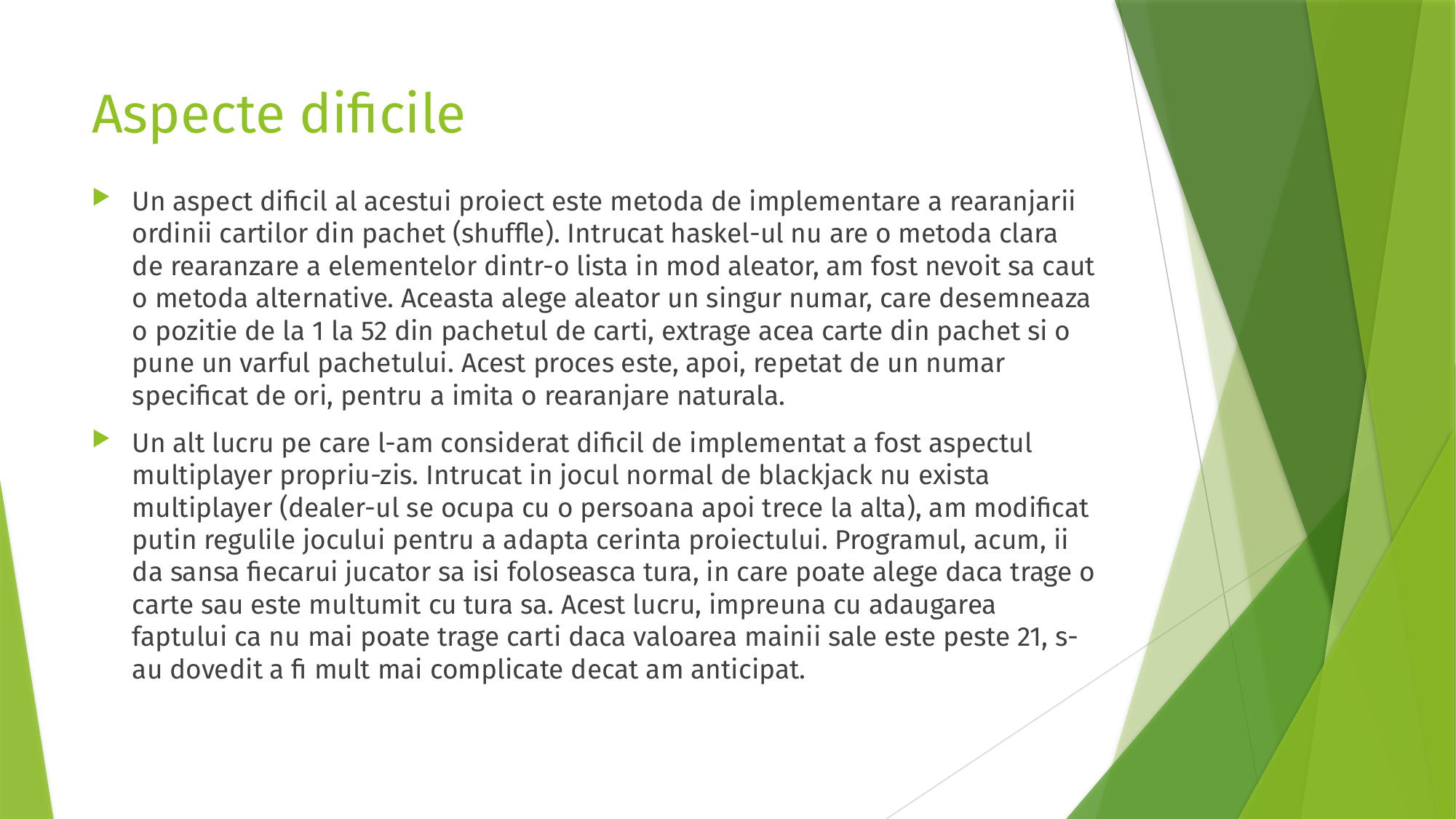

# Aspecte dificile
Un aspect dificil al acestui proiect este metoda de implementare a rearanjarii ordinii cartilor din pachet (shuffle). Intrucat haskel-ul nu are o metoda clara de rearanzare a elementelor dintr-o lista in mod aleator, am fost nevoit sa caut o metoda alternative. Aceasta alege aleator un singur numar, care desemneaza o pozitie de la 1 la 52 din pachetul de carti, extrage acea carte din pachet si o pune un varful pachetului. Acest proces este, apoi, repetat de un numar specificat de ori, pentru a imita o rearanjare naturala.
Un alt lucru pe care l-am considerat dificil de implementat a fost aspectul multiplayer propriu-zis. Intrucat in jocul normal de blackjack nu exista multiplayer (dealer-ul se ocupa cu o persoana apoi trece la alta), am modificat putin regulile jocului pentru a adapta cerinta proiectului. Programul, acum, ii da sansa fiecarui jucator sa isi foloseasca tura, in care poate alege daca trage o carte sau este multumit cu tura sa. Acest lucru, impreuna cu adaugarea faptului ca nu mai poate trage carti daca valoarea mainii sale este peste 21, s-au dovedit a fi mult mai complicate decat am anticipat.